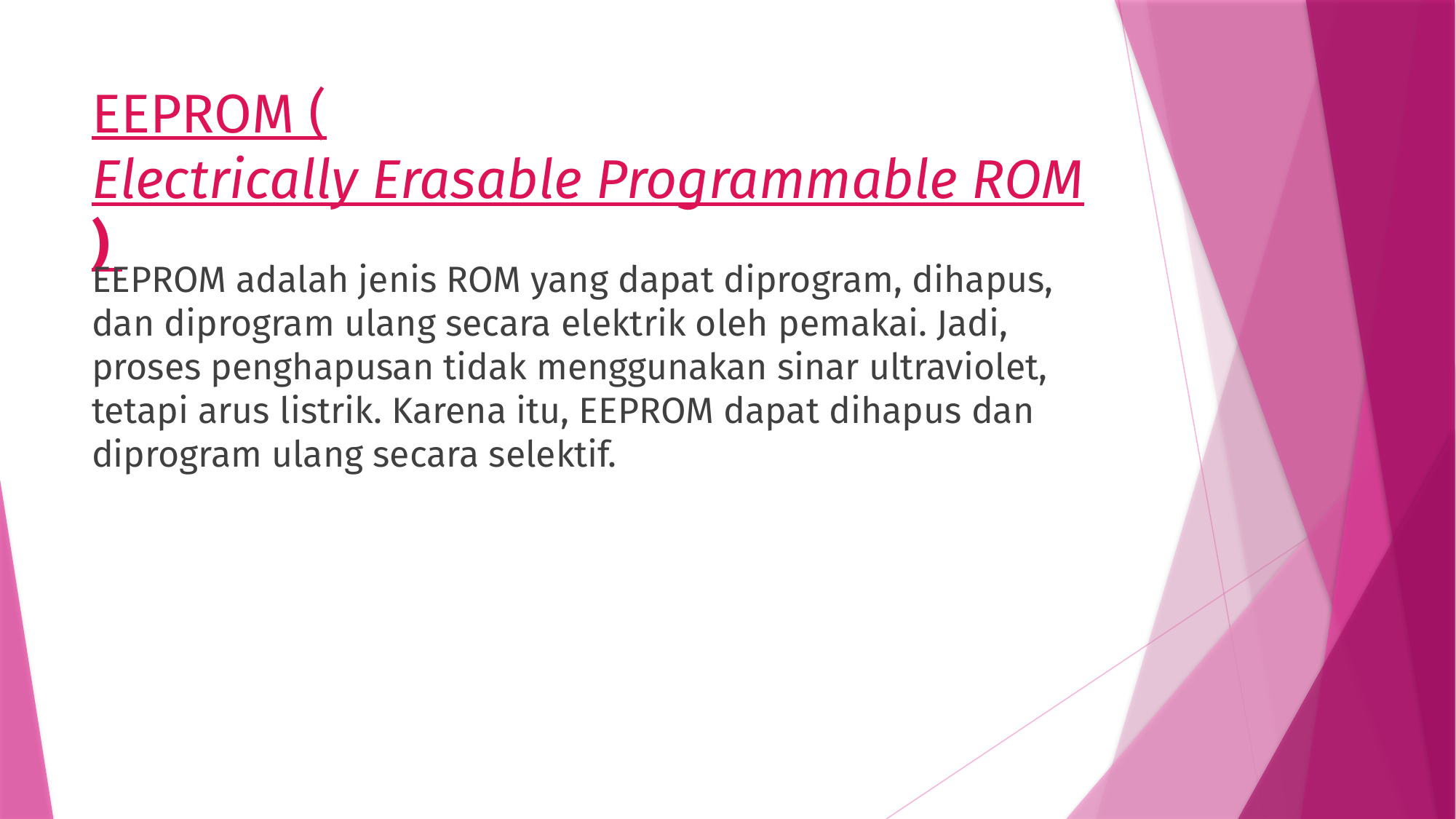

# EEPROM (Electrically Erasable Programmable ROM)
EEPROM adalah jenis ROM yang dapat diprogram, dihapus, dan diprogram ulang secara elektrik oleh pemakai. Jadi, proses penghapusan tidak menggunakan sinar ultraviolet, tetapi arus listrik. Karena itu, EEPROM dapat dihapus dan diprogram ulang secara selektif.